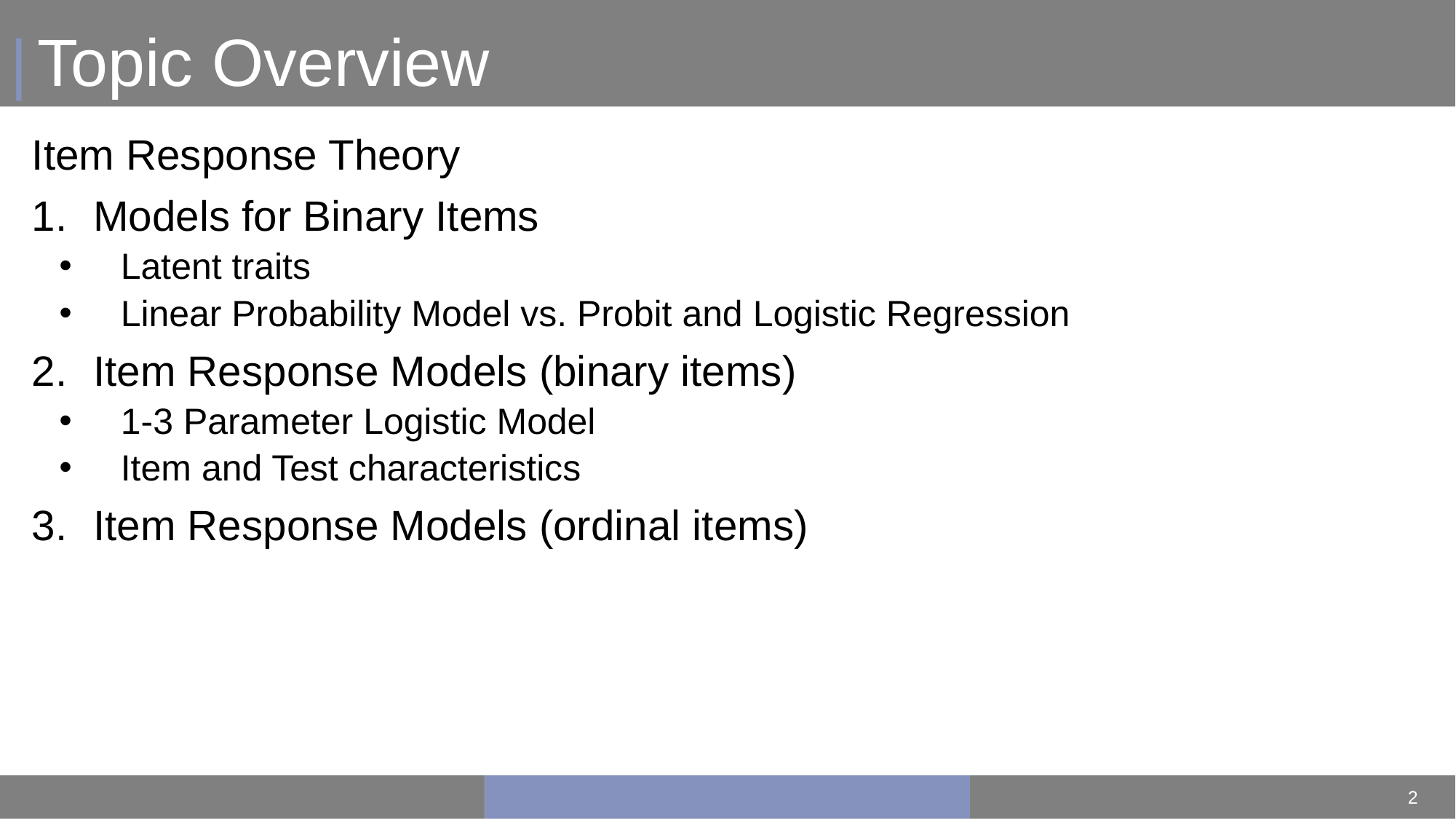

# Topic Overview
Item Response Theory
Models for Binary Items
Latent traits
Linear Probability Model vs. Probit and Logistic Regression
Item Response Models (binary items)
1-3 Parameter Logistic Model
Item and Test characteristics
Item Response Models (ordinal items)

2